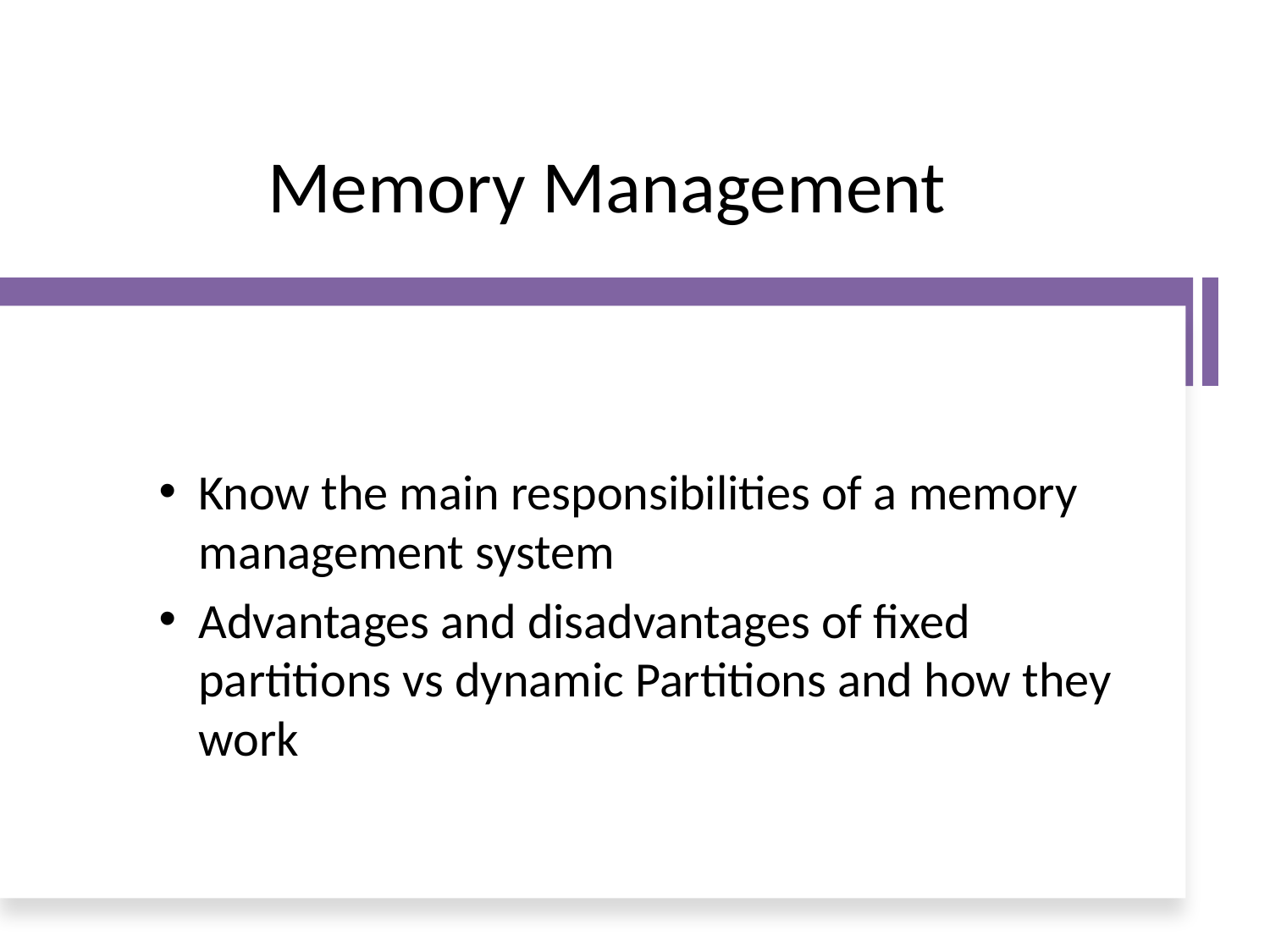

# Memory Management

Know the main responsibilities of a memory management system
Advantages and disadvantages of fixed partitions vs dynamic Partitions and how they work